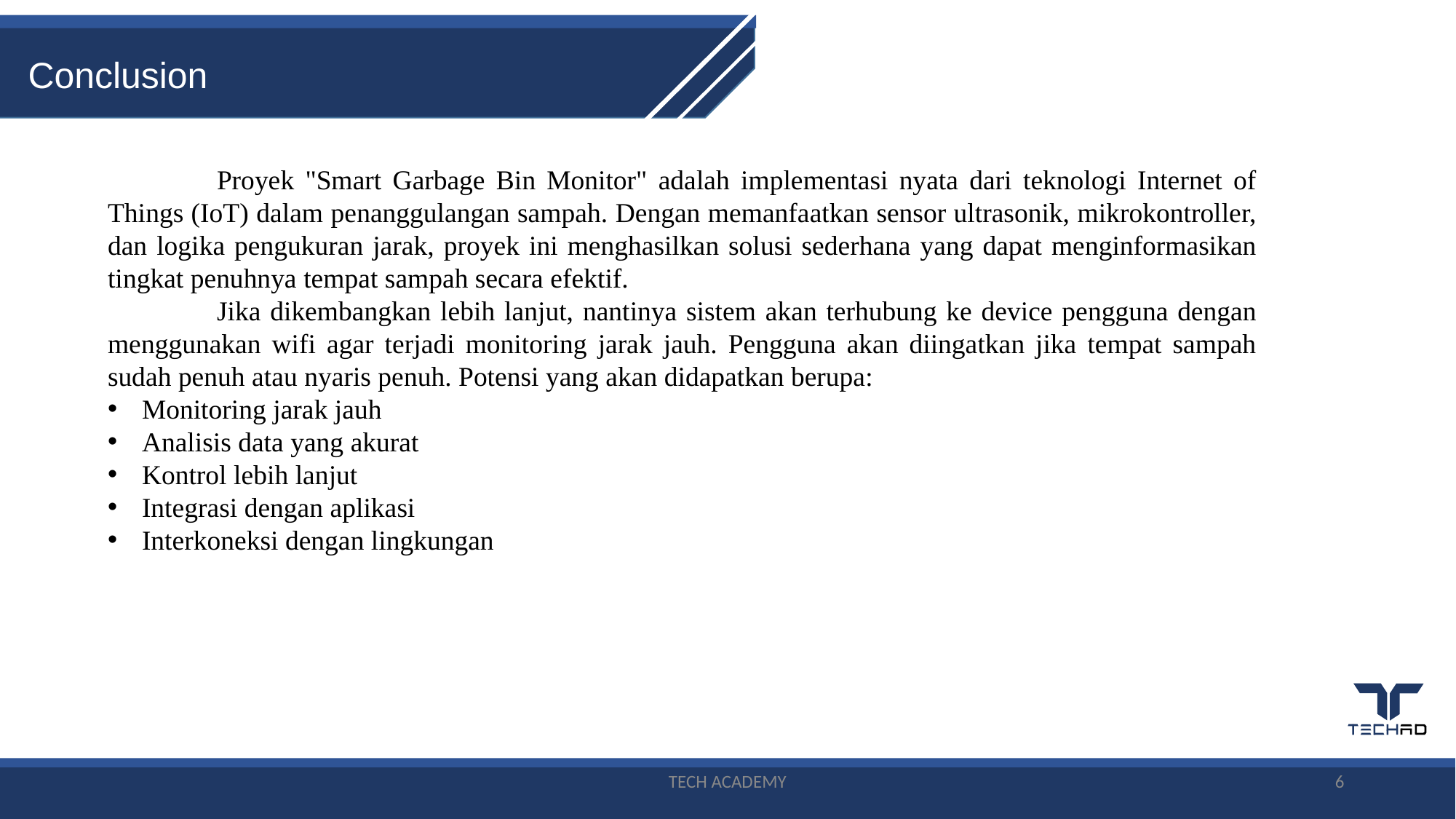

Conclusion
	Proyek "Smart Garbage Bin Monitor" adalah implementasi nyata dari teknologi Internet of Things (IoT) dalam penanggulangan sampah. Dengan memanfaatkan sensor ultrasonik, mikrokontroller, dan logika pengukuran jarak, proyek ini menghasilkan solusi sederhana yang dapat menginformasikan tingkat penuhnya tempat sampah secara efektif.
	Jika dikembangkan lebih lanjut, nantinya sistem akan terhubung ke device pengguna dengan menggunakan wifi agar terjadi monitoring jarak jauh. Pengguna akan diingatkan jika tempat sampah sudah penuh atau nyaris penuh. Potensi yang akan didapatkan berupa:
Monitoring jarak jauh
Analisis data yang akurat
Kontrol lebih lanjut
Integrasi dengan aplikasi
Interkoneksi dengan lingkungan
TECH ACADEMY
6